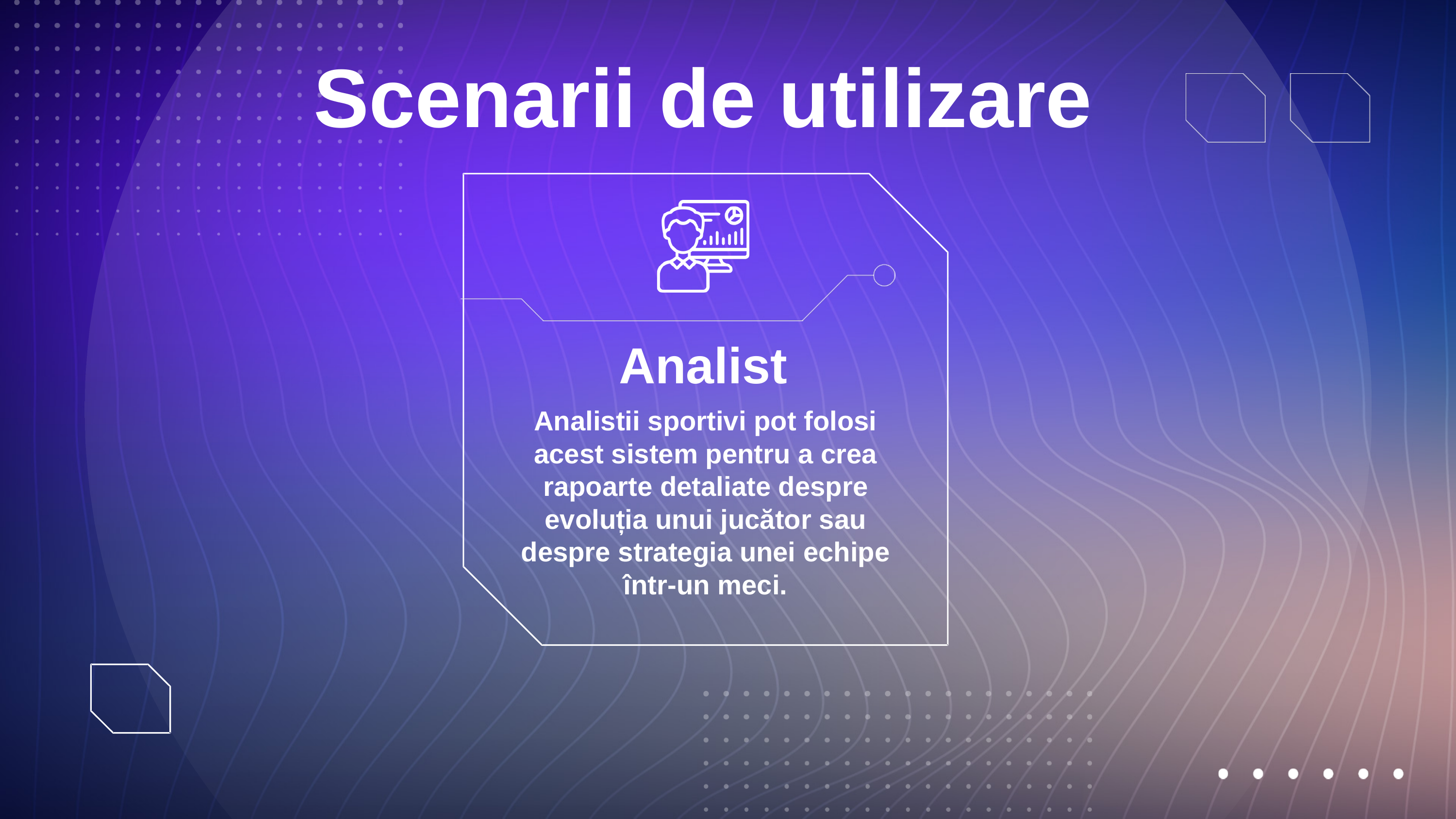

Scenarii de utilizare

Analist
Analistii sportivi pot folosi acest sistem pentru a crea rapoarte detaliate despre evoluția unui jucător sau despre strategia unei echipe într-un meci.